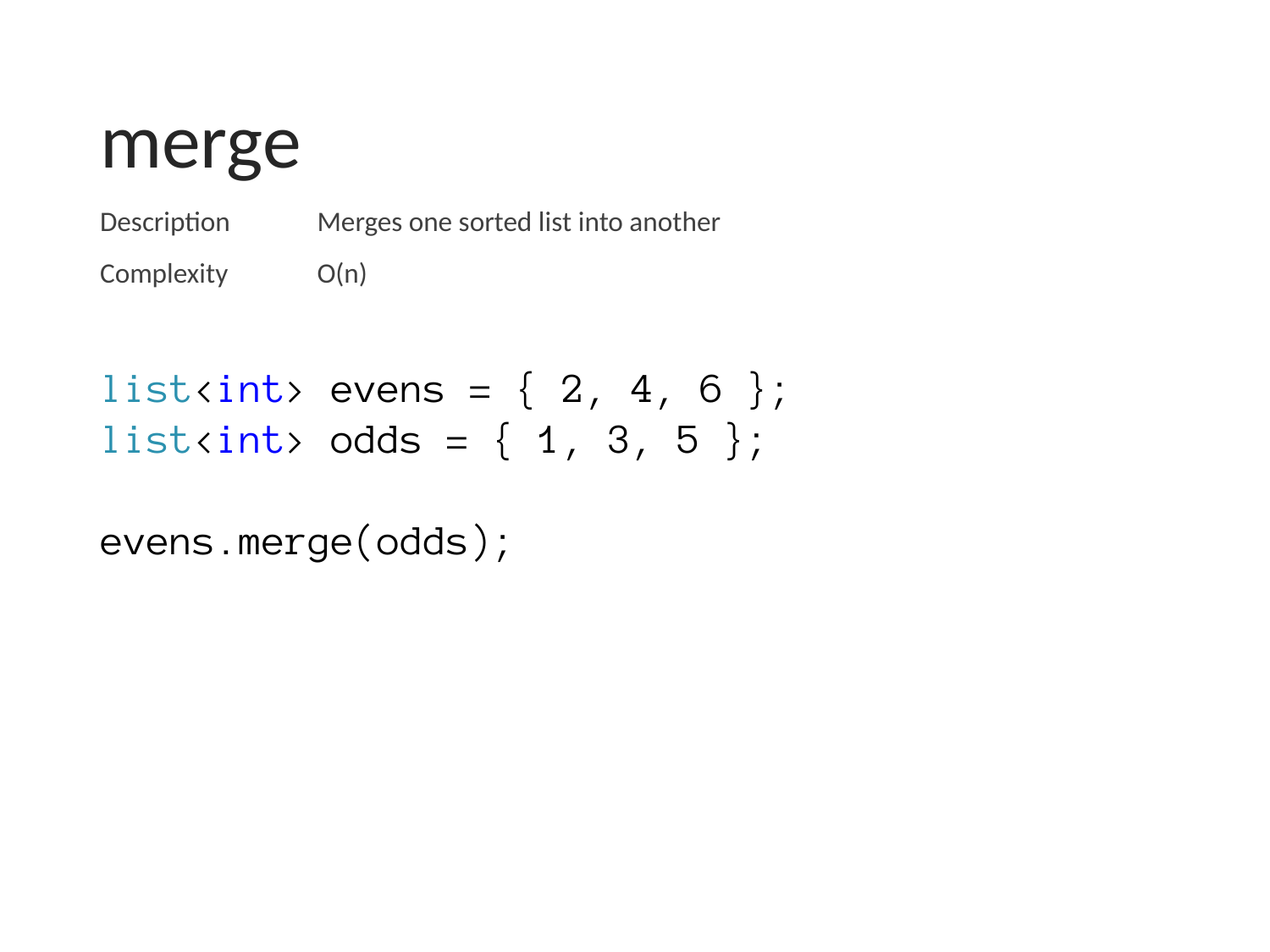

# merge
| Description | Merges one sorted list into another |
| --- | --- |
| Complexity | O(n) |
list<int> evens = { 2, 4, 6 };
list<int> odds = { 1, 3, 5 };

evens.merge(odds);